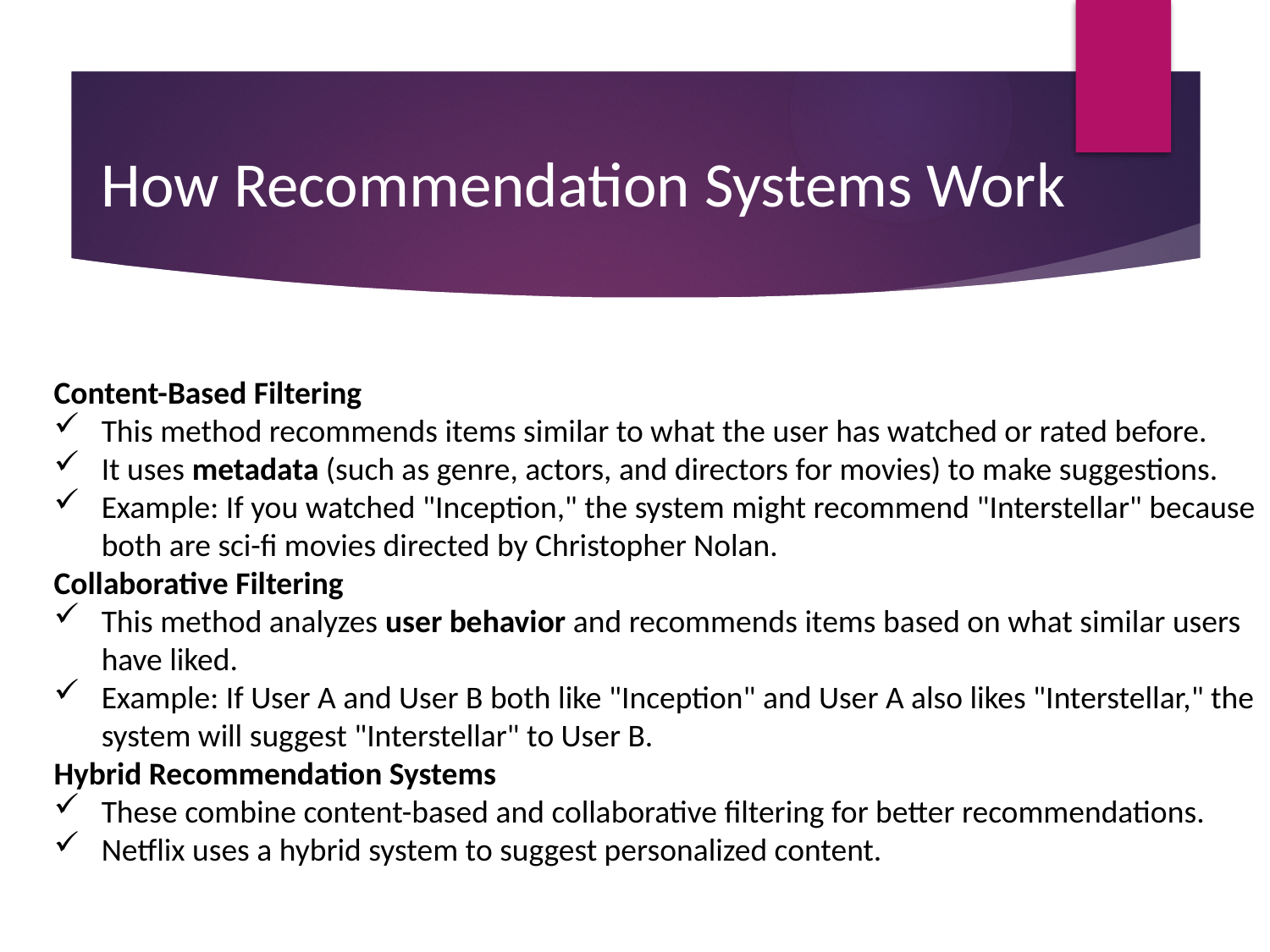

# How Recommendation Systems Work
Content-Based Filtering
This method recommends items similar to what the user has watched or rated before.
It uses metadata (such as genre, actors, and directors for movies) to make suggestions.
Example: If you watched "Inception," the system might recommend "Interstellar" because both are sci-fi movies directed by Christopher Nolan.
Collaborative Filtering
This method analyzes user behavior and recommends items based on what similar users have liked.
Example: If User A and User B both like "Inception" and User A also likes "Interstellar," the system will suggest "Interstellar" to User B.
Hybrid Recommendation Systems
These combine content-based and collaborative filtering for better recommendations.
Netflix uses a hybrid system to suggest personalized content.